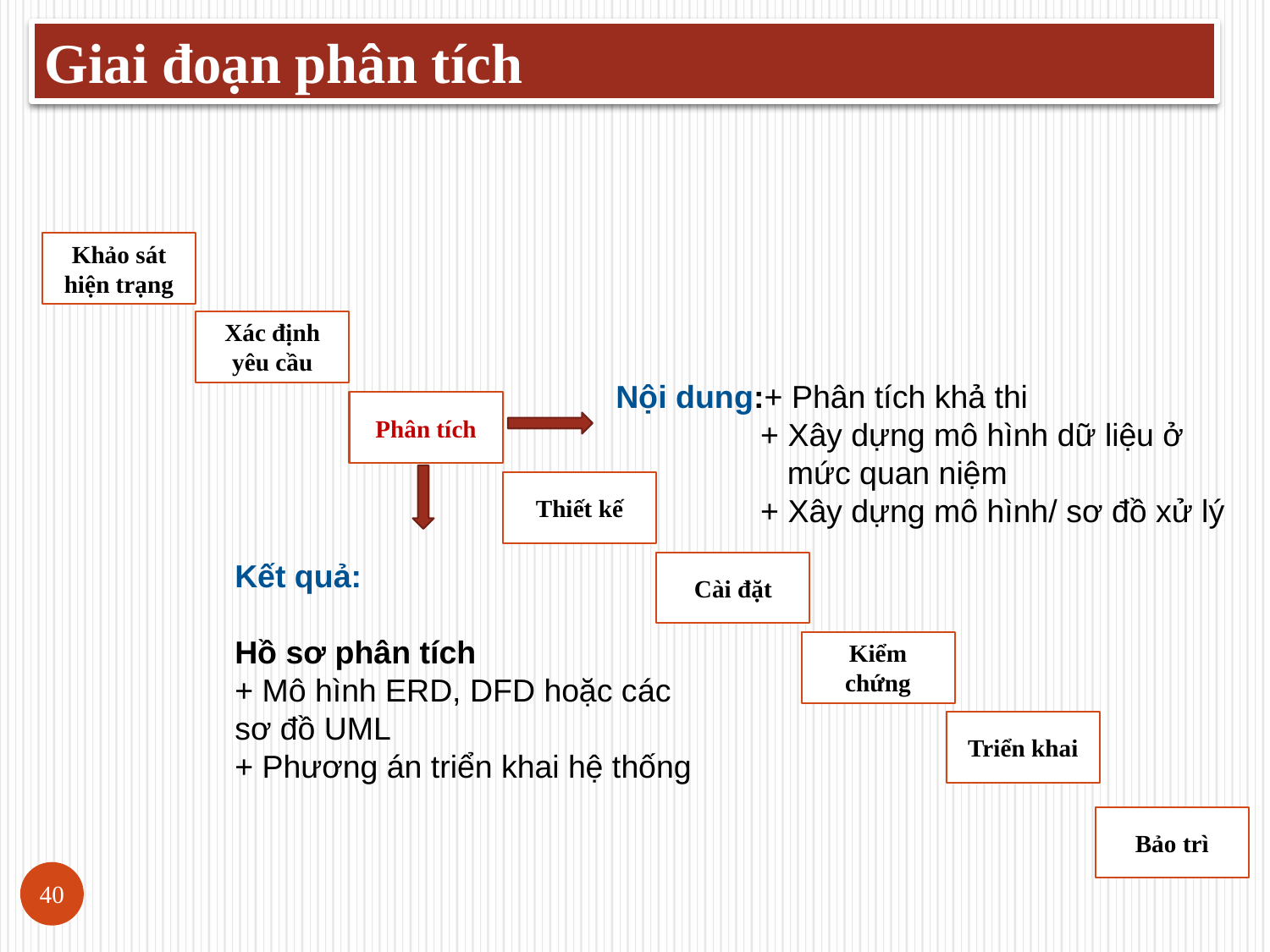

Giai đoạn phân tích
Khảo sát hiện trạng
Xác định yêu cầu
Nội dung:+ Phân tích khả thi
	  + Xây dựng mô hình dữ liệu ở
	     mức quan niệm
	  + Xây dựng mô hình/ sơ đồ xử lý
Phân tích

Thiết kế
Kết quả:

Hồ sơ phân tích
+ Mô hình ERD, DFD hoặc các sơ đồ UML
+ Phương án triển khai hệ thống
Cài đặt
Kiểm chứng
Triển khai
Bảo trì
40